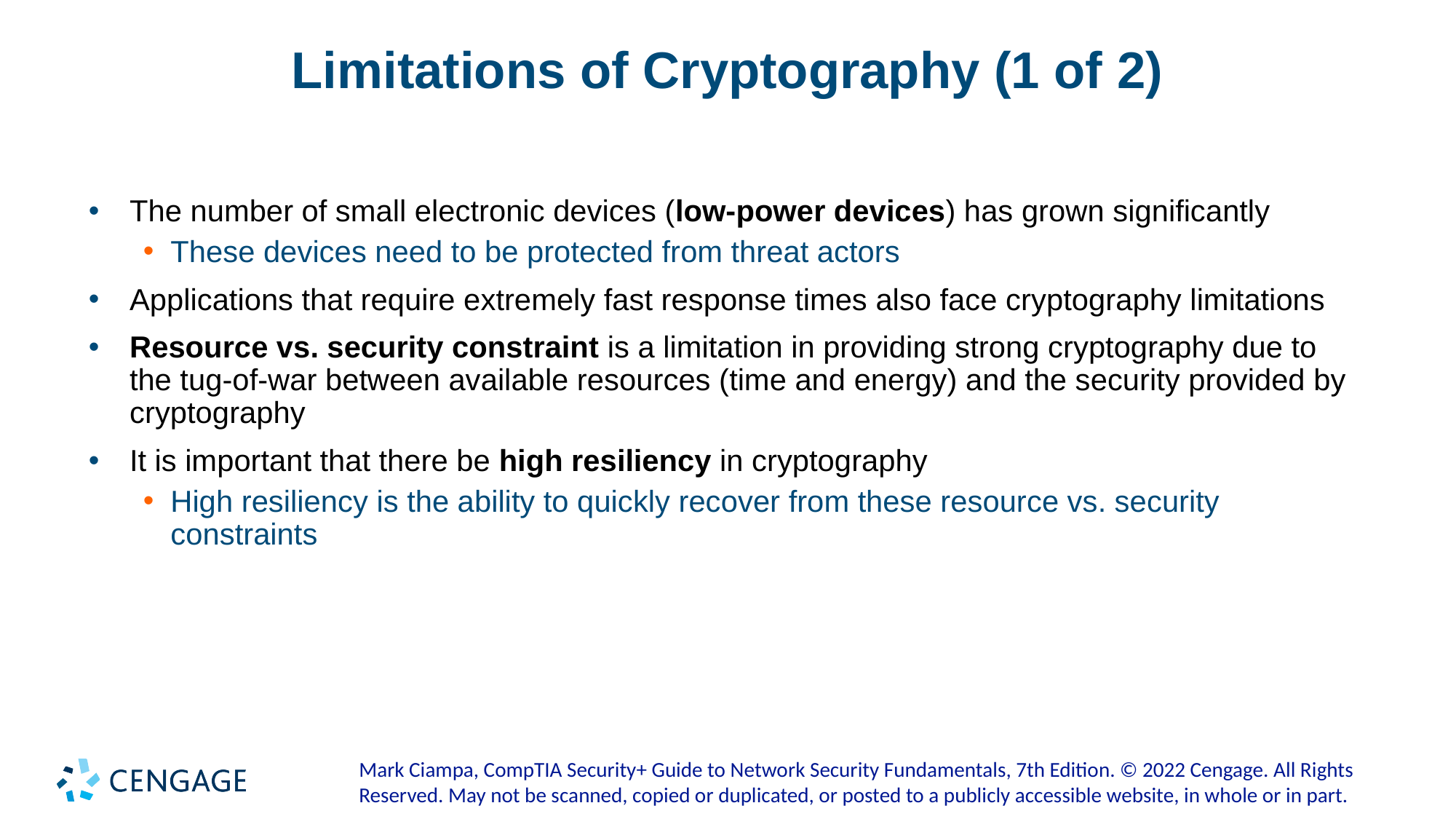

# Limitations of Cryptography (1 of 2)
The number of small electronic devices (low-power devices) has grown significantly
These devices need to be protected from threat actors
Applications that require extremely fast response times also face cryptography limitations
Resource vs. security constraint is a limitation in providing strong cryptography due to the tug-of-war between available resources (time and energy) and the security provided by cryptography
It is important that there be high resiliency in cryptography
High resiliency is the ability to quickly recover from these resource vs. security constraints